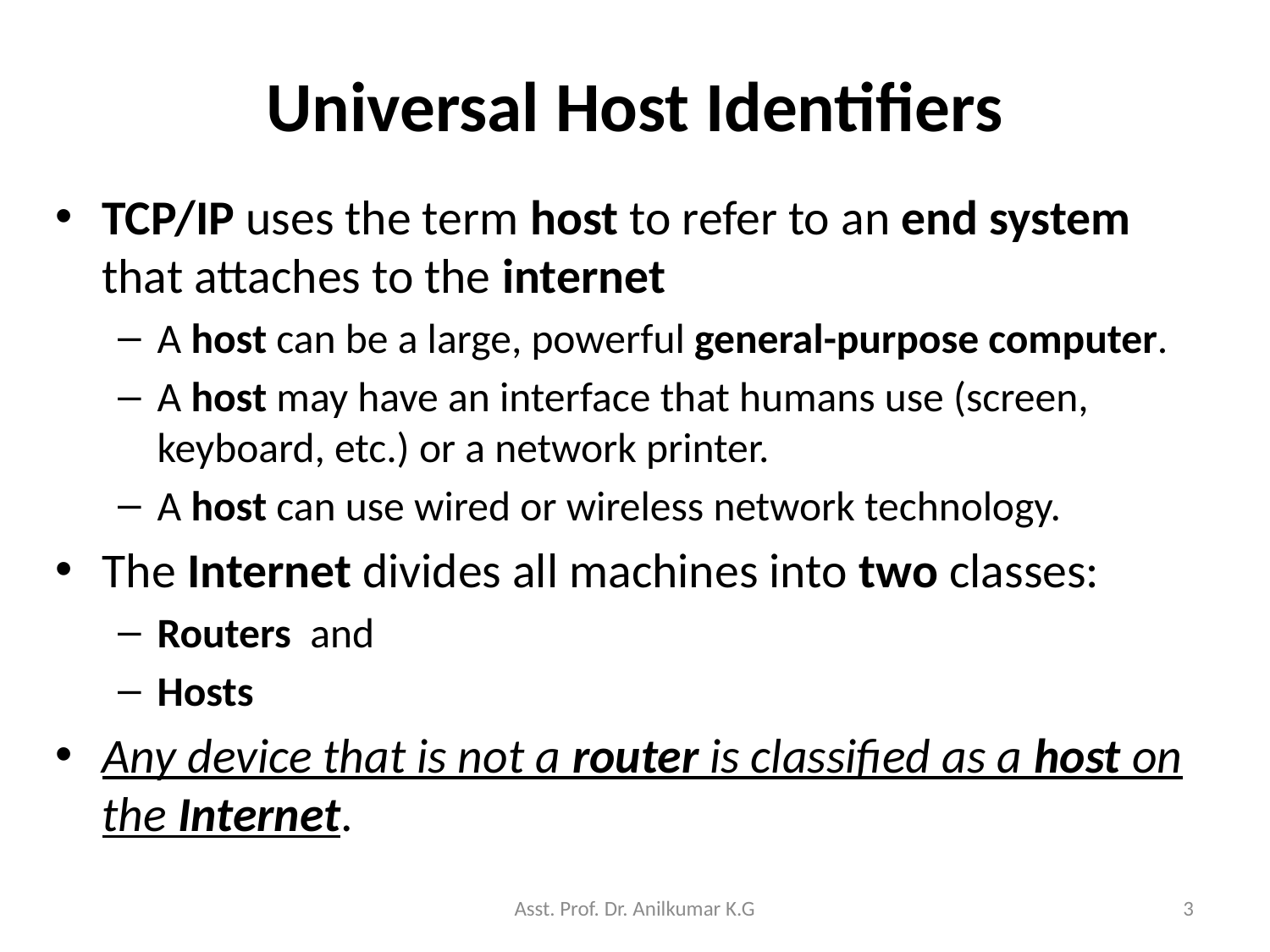

# Universal Host Identifiers
TCP/IP uses the term host to refer to an end system that attaches to the internet
A host can be a large, powerful general-purpose computer.
A host may have an interface that humans use (screen, keyboard, etc.) or a network printer.
A host can use wired or wireless network technology.
The Internet divides all machines into two classes:
Routers  and
Hosts
Any device that is not a router is classified as a host on the Internet.
Asst. Prof. Dr. Anilkumar K.G
3